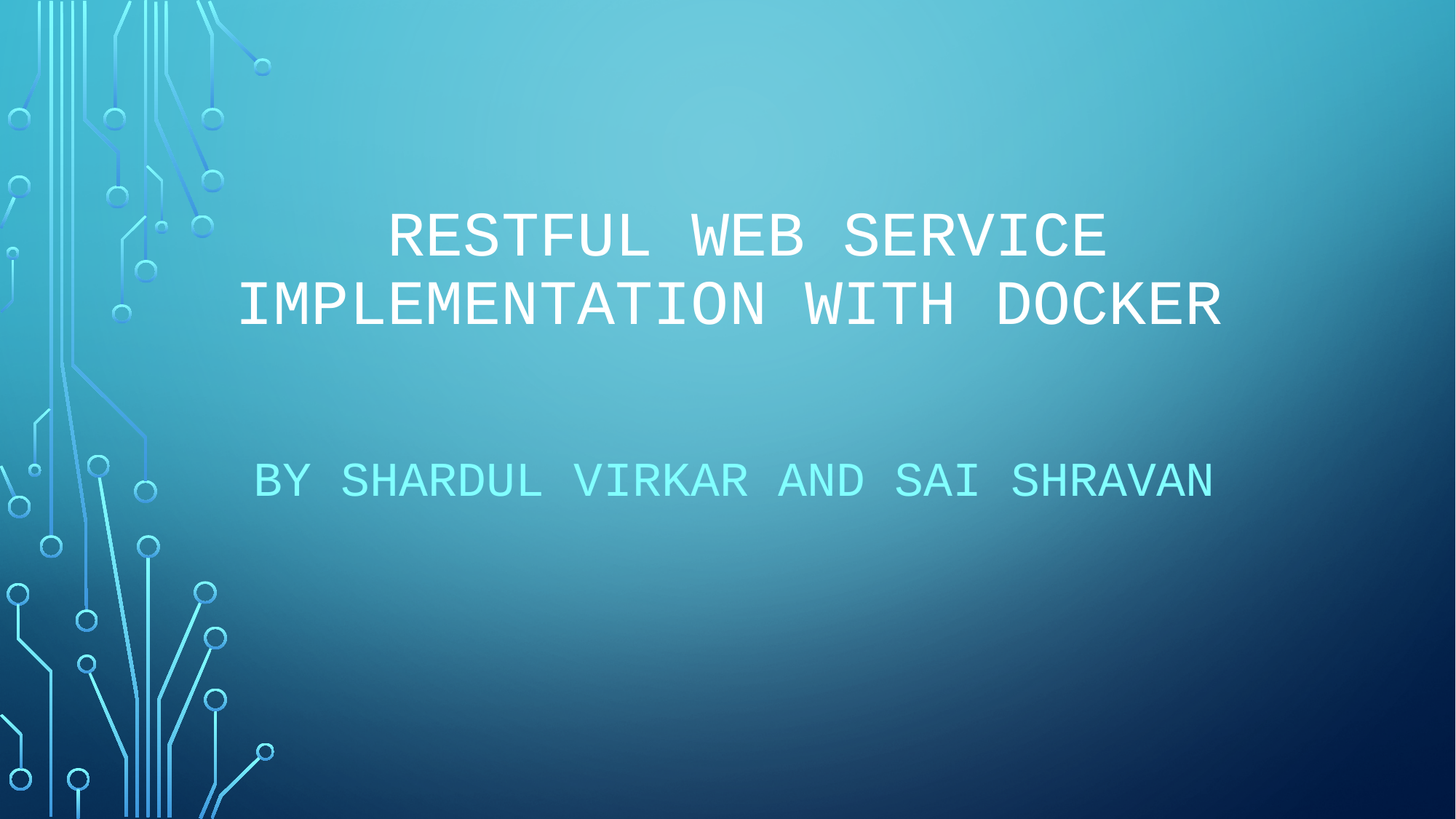

# RESTful Web Service Implementation WITH Docker
By Shardul VIRkar and SAI SHRAVAN